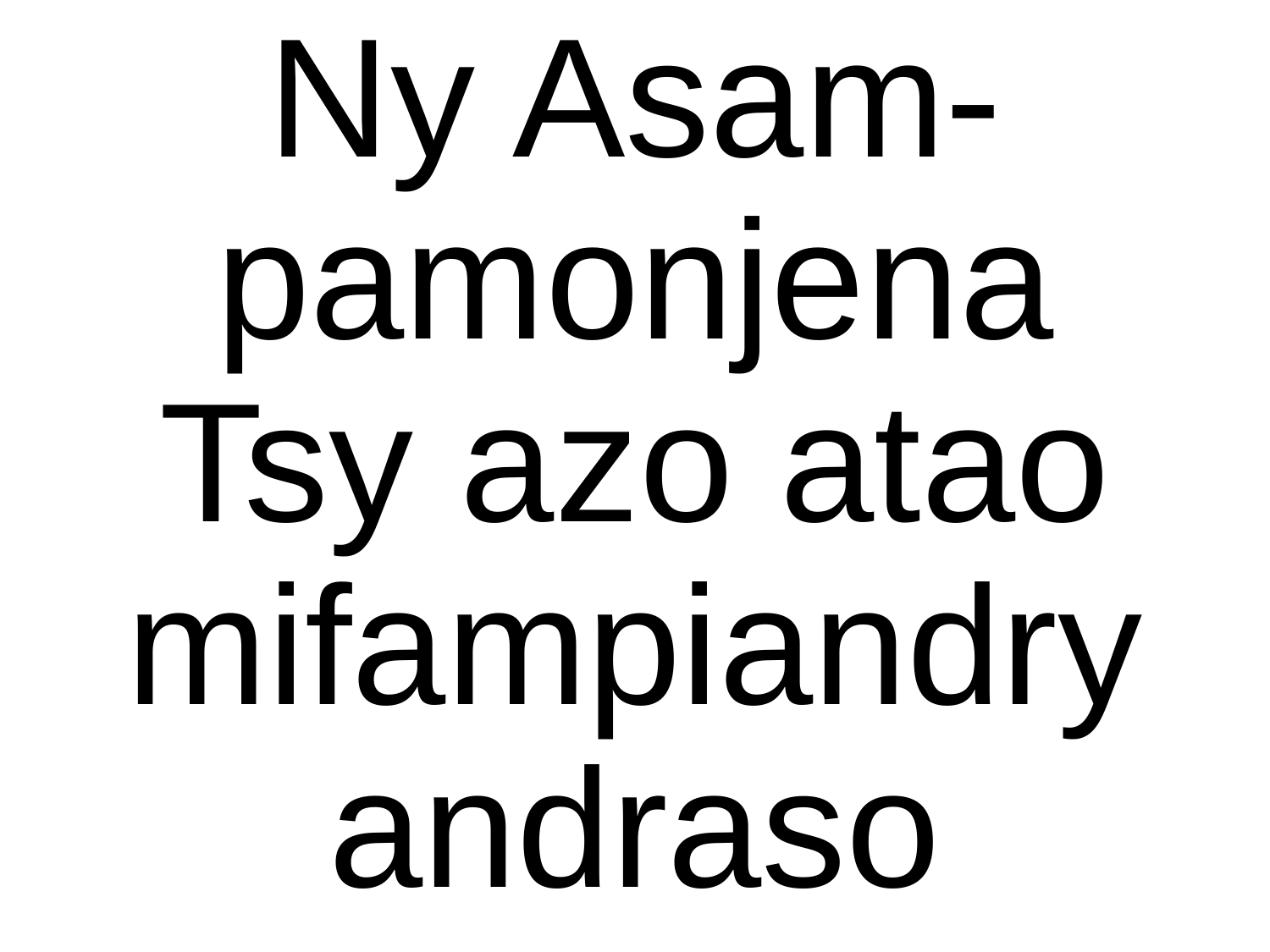

Ny Asam-pamonjena
Tsy azo atao mifampiandry andraso